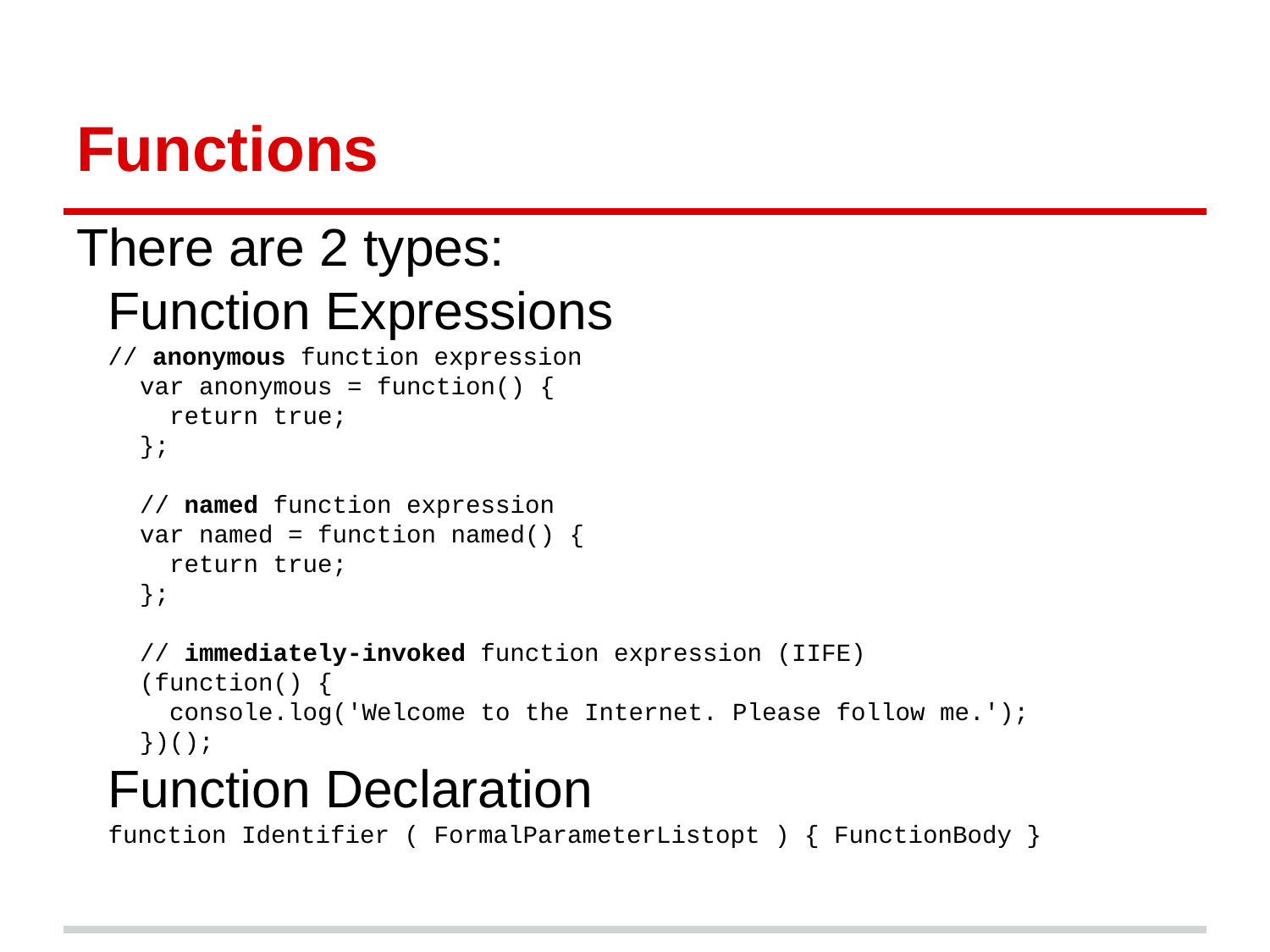

# Functions
There are 2 types:
Function Expressions
// anonymous function expression
var anonymous = function() {
  return true;
};
// named function expression
var named = function named() {
  return true;
};
// immediately-invoked function expression (IIFE)
(function() {
  console.log('Welcome to the Internet. Please follow me.');
})();
Function Declaration
function Identifier ( FormalParameterListopt ) { FunctionBody }